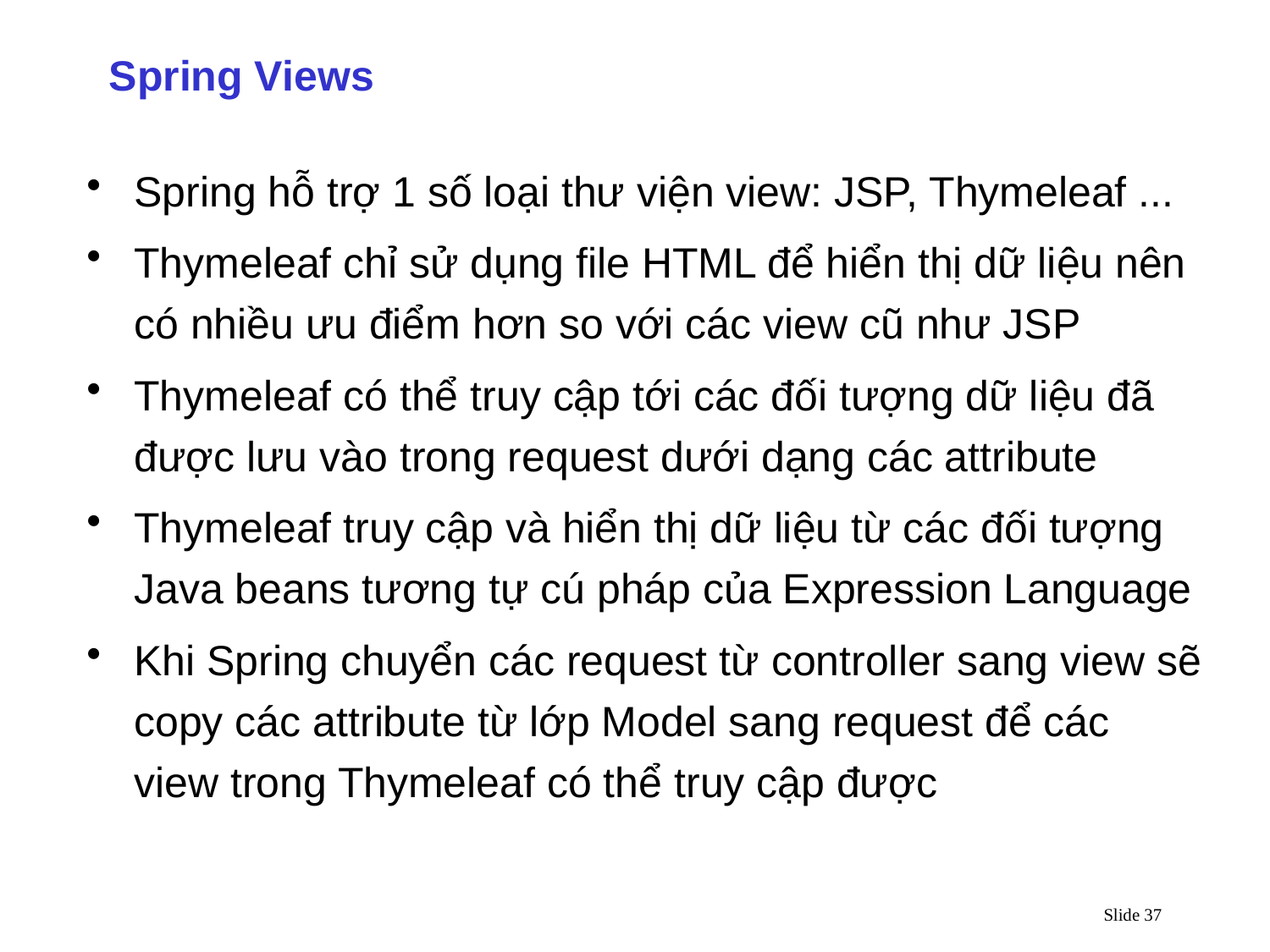

Spring Views
Spring hỗ trợ 1 số loại thư viện view: JSP, Thymeleaf ...
Thymeleaf chỉ sử dụng file HTML để hiển thị dữ liệu nên có nhiều ưu điểm hơn so với các view cũ như JSP
Thymeleaf có thể truy cập tới các đối tượng dữ liệu đã được lưu vào trong request dưới dạng các attribute
Thymeleaf truy cập và hiển thị dữ liệu từ các đối tượng Java beans tương tự cú pháp của Expression Language
Khi Spring chuyển các request từ controller sang view sẽ copy các attribute từ lớp Model sang request để các view trong Thymeleaf có thể truy cập được

Slide 37